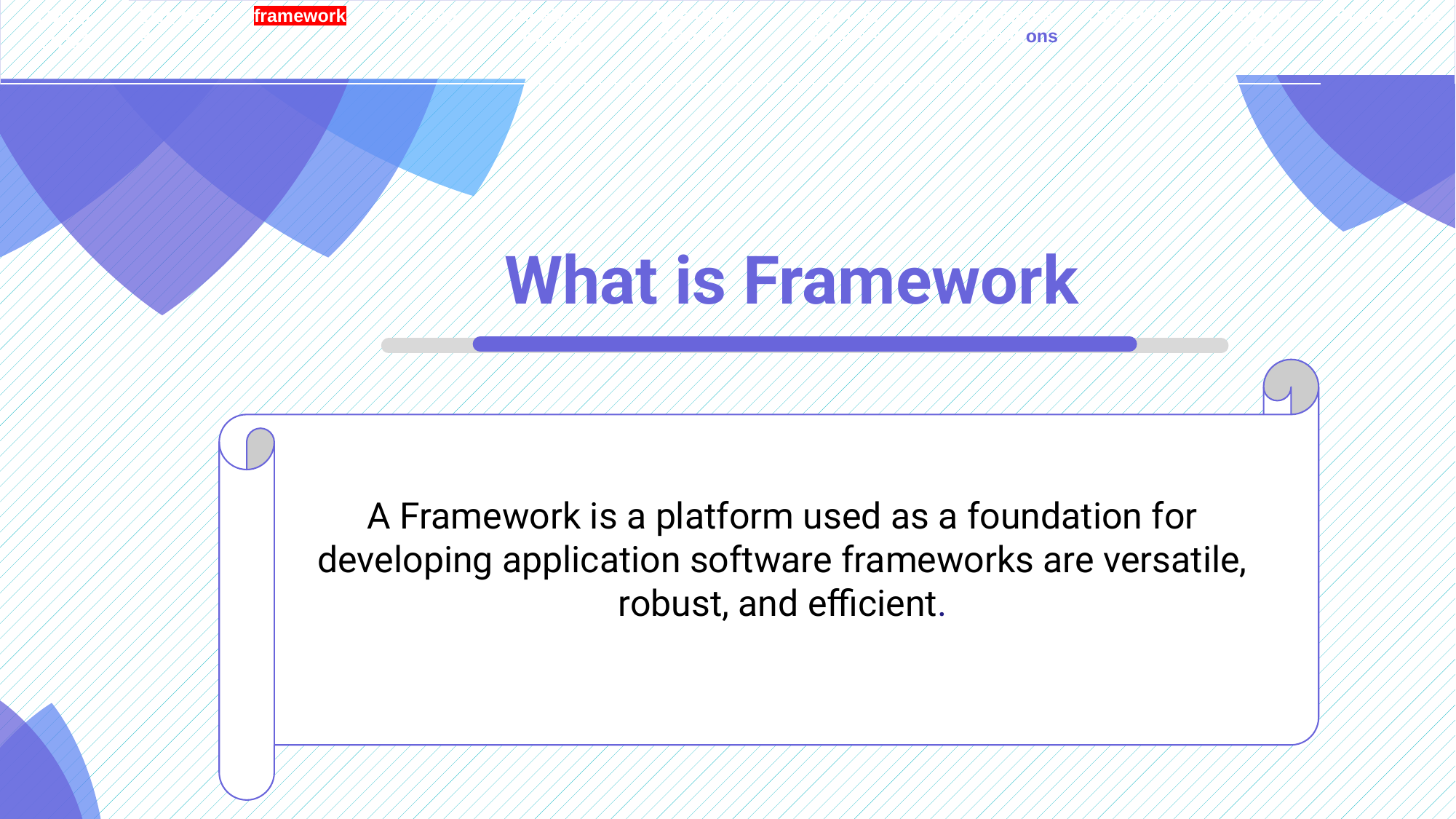

| Gantt chart | Live demo | framework | Prototype | Database Design | Use Case Diagram | System analysis | Requirements specifications | Objectives | Problem area | Project Idea |
| --- | --- | --- | --- | --- | --- | --- | --- | --- | --- | --- |

What is Framework

A Framework is a platform used as a foundation for developing application software frameworks are versatile, robust, and efficient.